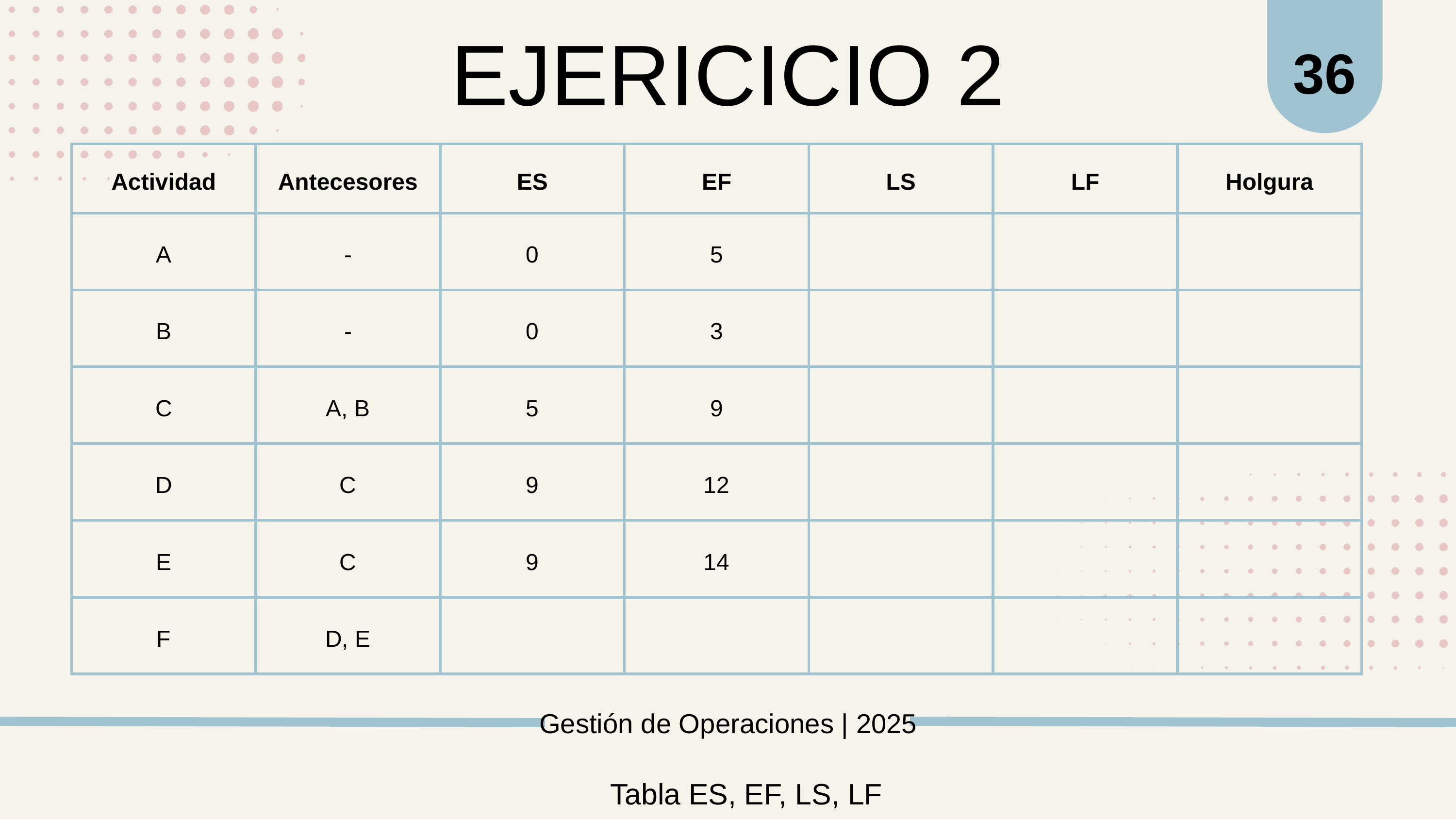

36

EJERICICIO 2
| Actividad | Antecesores | ES | EF | LS | LF | Holgura |
| --- | --- | --- | --- | --- | --- | --- |
| A | - | 0 | 5 |  |  |  |
| B | - | 0 | 3 |  |  |  |
| C | A, B | 5 | 9 |  |  |  |
| D | C | 9 | 12 |  |  |  |
| E | C | 9 | 14 |  |  |  |
| F | D, E |  |  |  |  |  |

Gestión de Operaciones | 2025

Tabla ES, EF, LS, LF